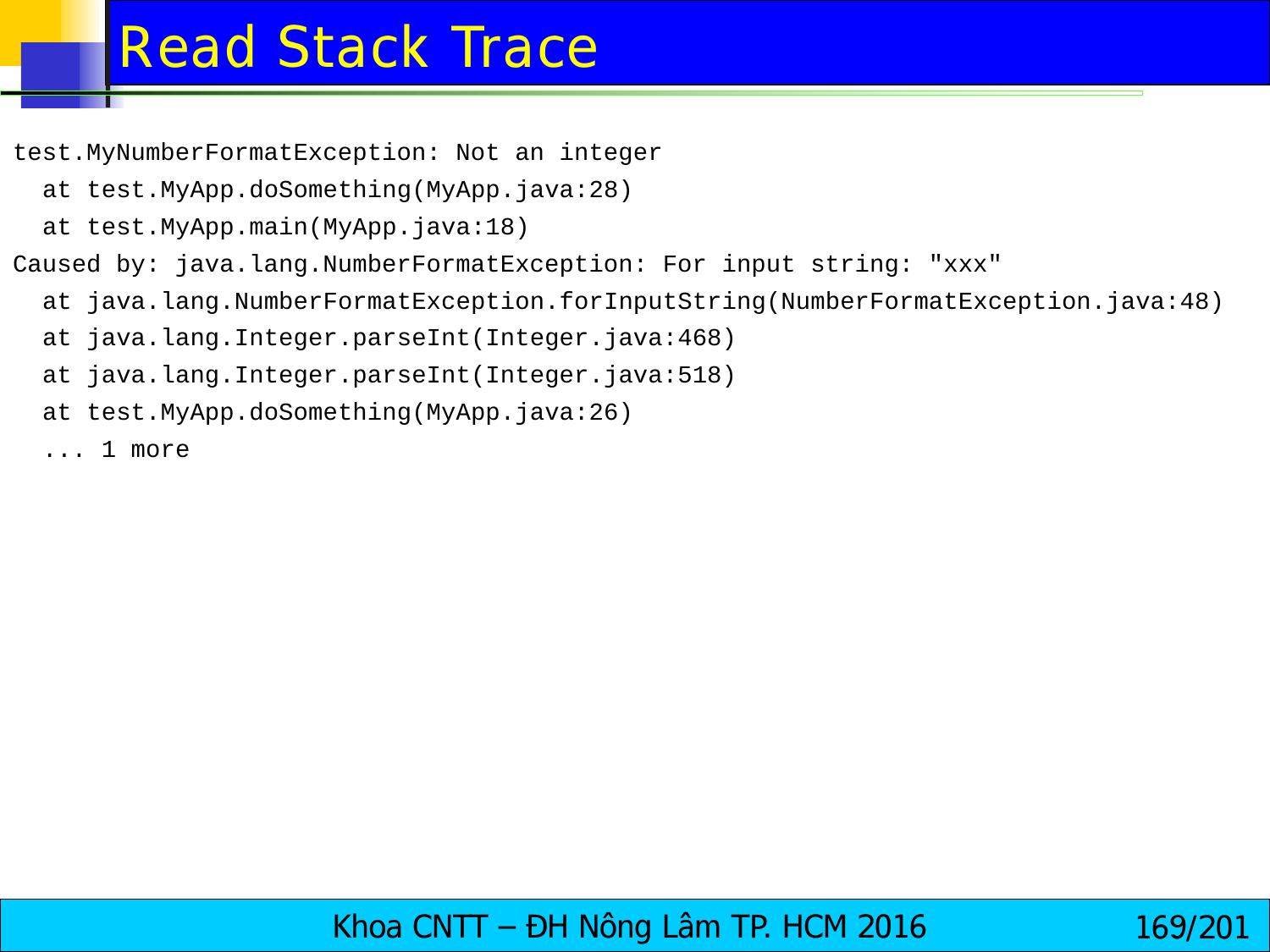

# Read Stack Trace
test.MyNumberFormatException: Not an integer
  at test.MyApp.doSomething(MyApp.java:28)
  at test.MyApp.main(MyApp.java:18)
Caused by: java.lang.NumberFormatException: For input string: "xxx"
  at java.lang.NumberFormatException.forInputString(NumberFormatException.java:48)
  at java.lang.Integer.parseInt(Integer.java:468)
  at java.lang.Integer.parseInt(Integer.java:518)
  at test.MyApp.doSomething(MyApp.java:26)
  ... 1 more